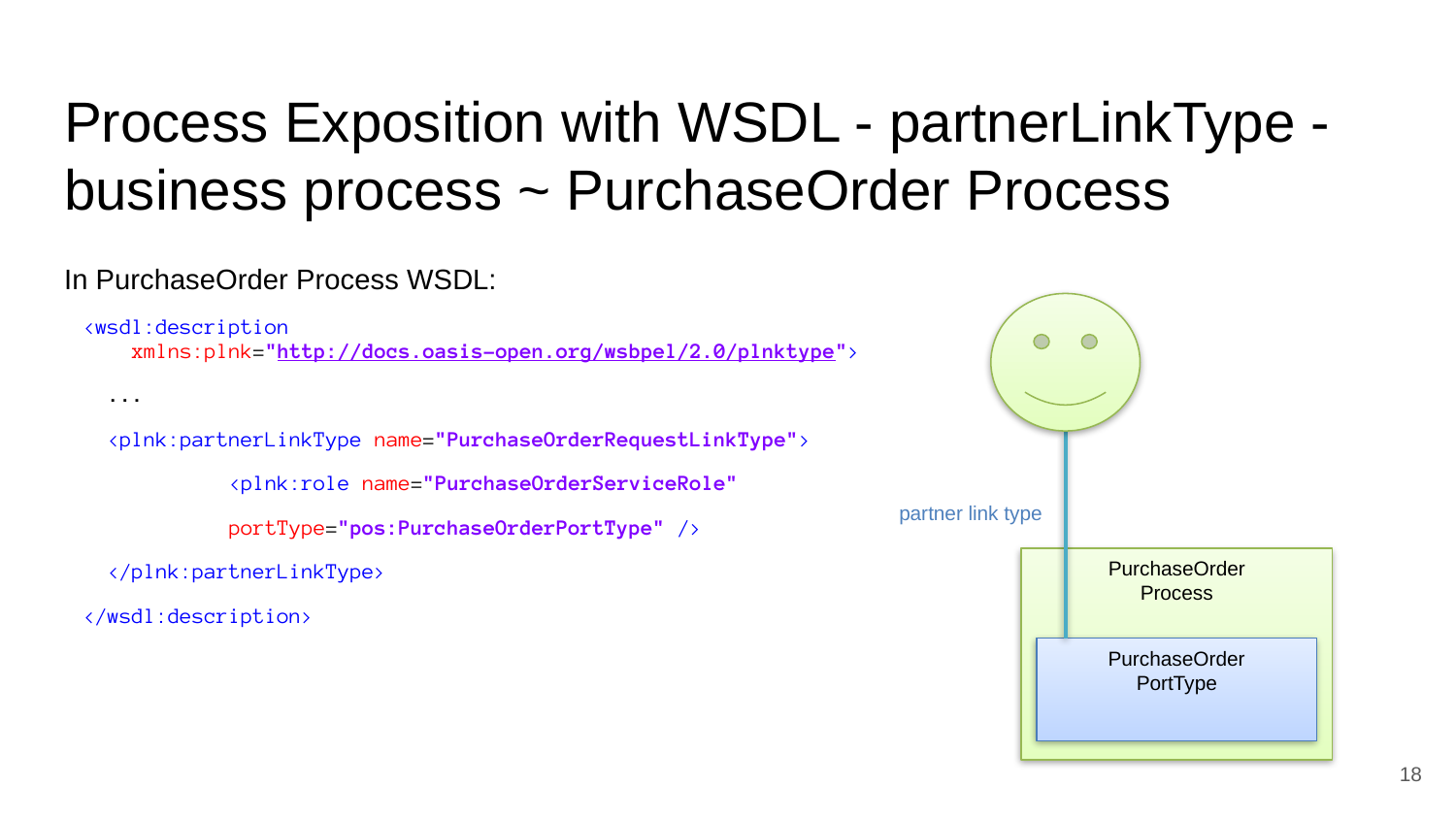

# Process Exposition with WSDL - partnerLinkType - business process ~ PurchaseOrder Process
In PurchaseOrder Process WSDL:

<wsdl:description
    xmlns:plnk="http://docs.oasis-open.org/wsbpel/2.0/plnktype">
  ...
  <plnk:partnerLinkType name="PurchaseOrderRequestLinkType">
	<plnk:role name="PurchaseOrderServiceRole"
           	portType="pos:PurchaseOrderPortType" />
  </plnk:partnerLinkType>
</wsdl:description>
partner link type
PurchaseOrder
Process
PurchaseOrder
PortType
18